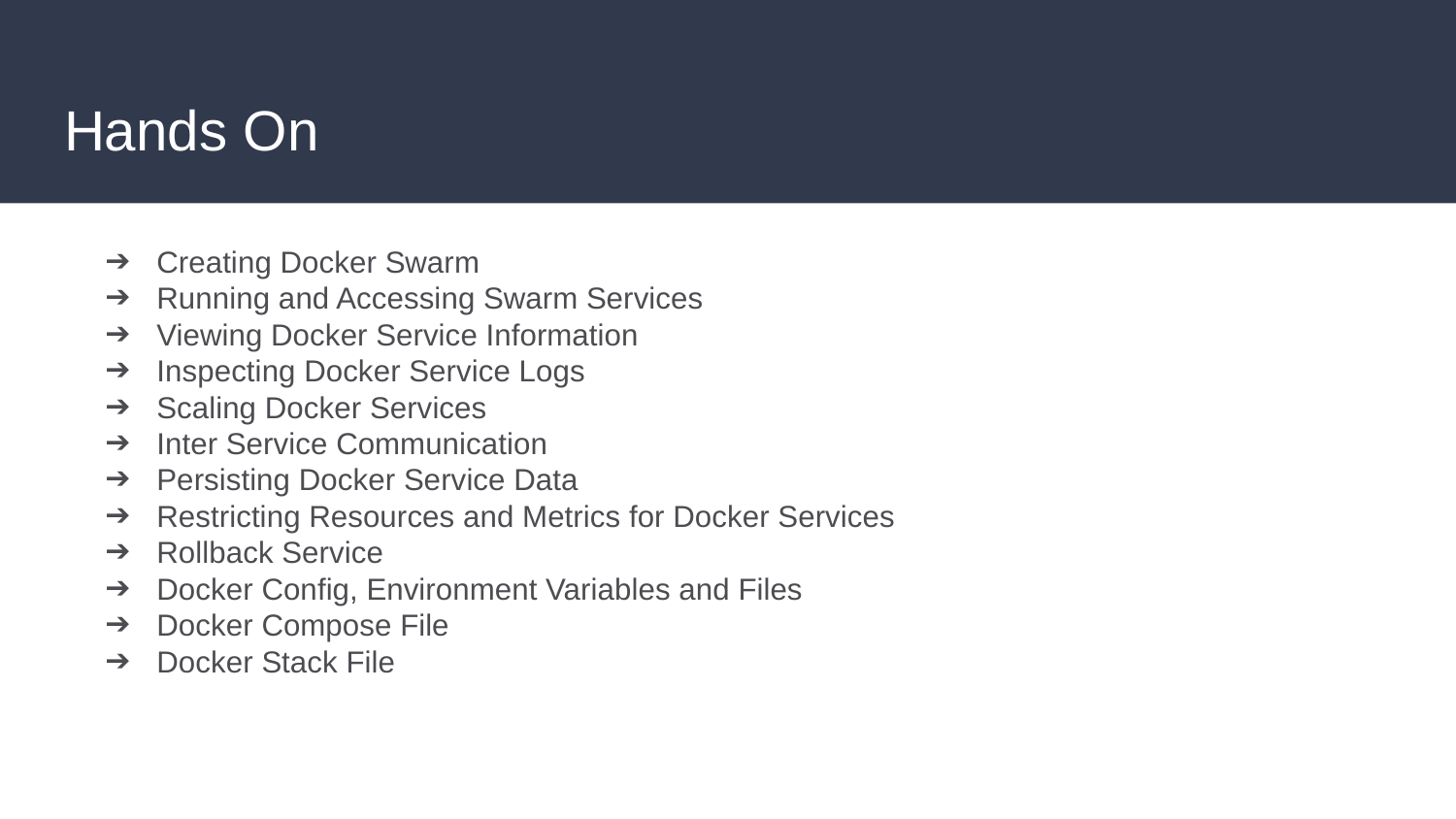

# Hands On
Creating Docker Swarm
Running and Accessing Swarm Services
Viewing Docker Service Information
Inspecting Docker Service Logs
Scaling Docker Services
Inter Service Communication
Persisting Docker Service Data
Restricting Resources and Metrics for Docker Services
Rollback Service
Docker Config, Environment Variables and Files
Docker Compose File
Docker Stack File